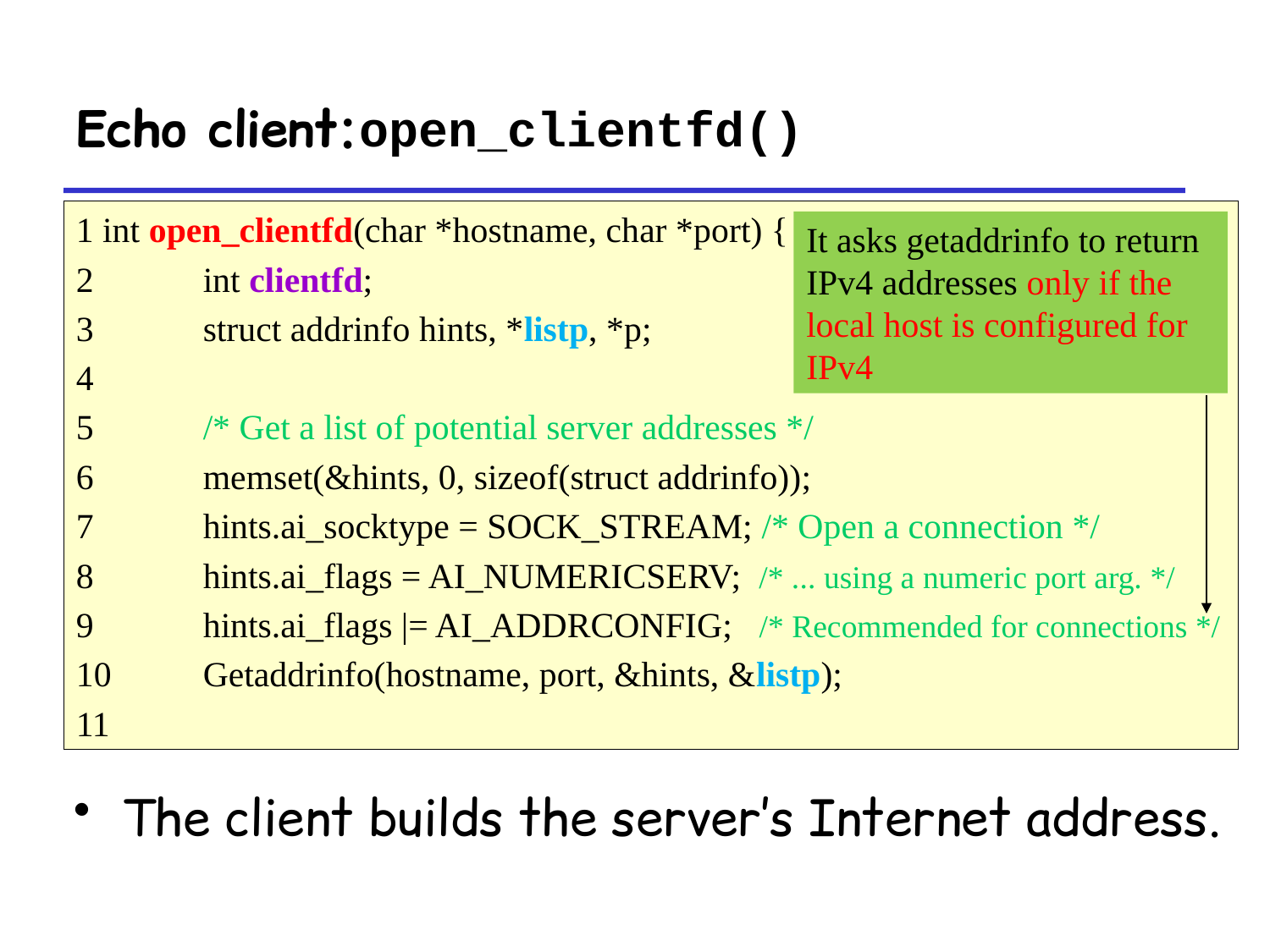

# Echo client:open_clientfd()
1 int open_clientfd(char *hostname, char *port) {
2 	int clientfd;
3 	struct addrinfo hints, *listp, *p;
4
5 	/* Get a list of potential server addresses */
6 	memset(&hints, 0, sizeof(struct addrinfo));
7 	hints.ai_socktype = SOCK_STREAM; /* Open a connection */
8 	hints.ai_flags = AI_NUMERICSERV;  /* ... using a numeric port arg. */
9 	hints.ai_flags |= AI_ADDRCONFIG;   /* Recommended for connections */
10 	Getaddrinfo(hostname, port, &hints, &listp);
11
It asks getaddrinfo to return IPv4 addresses only if the local host is configured for IPv4
The client builds the server’s Internet address.
19